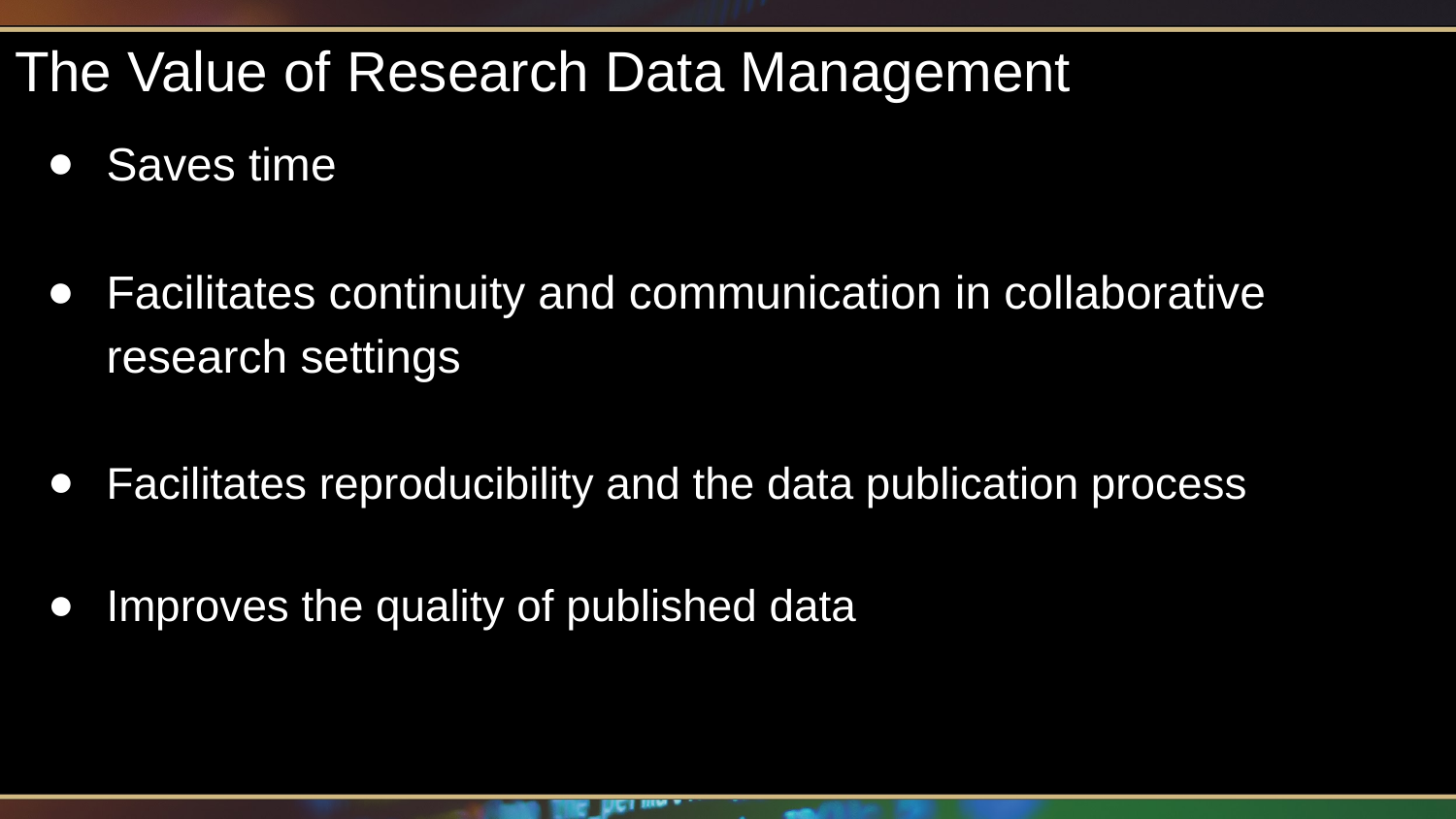

# The Value of Research Data Management
Saves time

Facilitates continuity and communication in collaborative research settings

Facilitates reproducibility and the data publication process

Improves the quality of published data